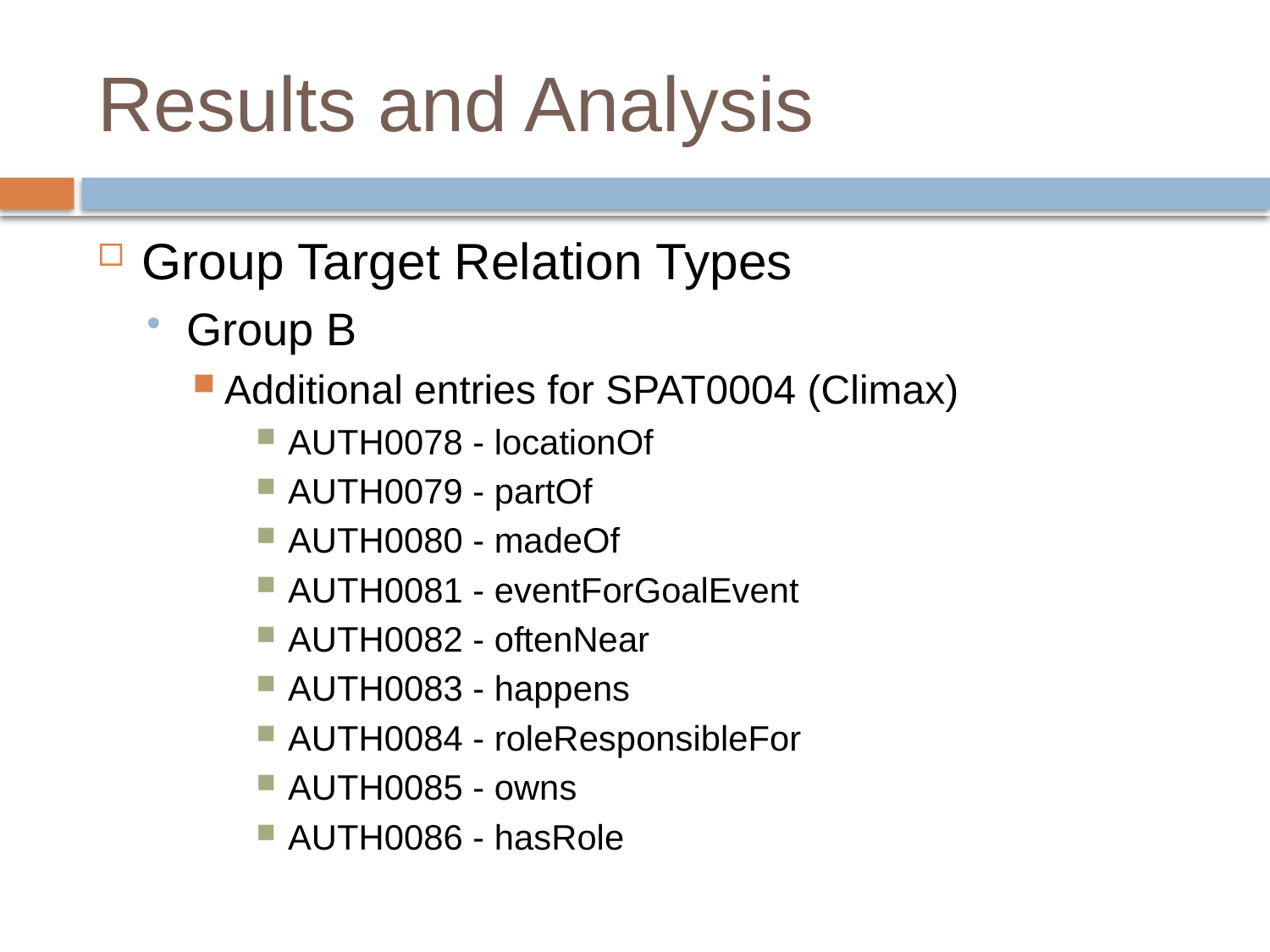

# Results and Analysis
Group Target Relation Types
Group B
Additional entries for SPAT0004 (Climax)
AUTH0078 - locationOf
AUTH0079 - partOf
AUTH0080 - madeOf
AUTH0081 - eventForGoalEvent
AUTH0082 - oftenNear
AUTH0083 - happens
AUTH0084 - roleResponsibleFor
AUTH0085 - owns
AUTH0086 - hasRole